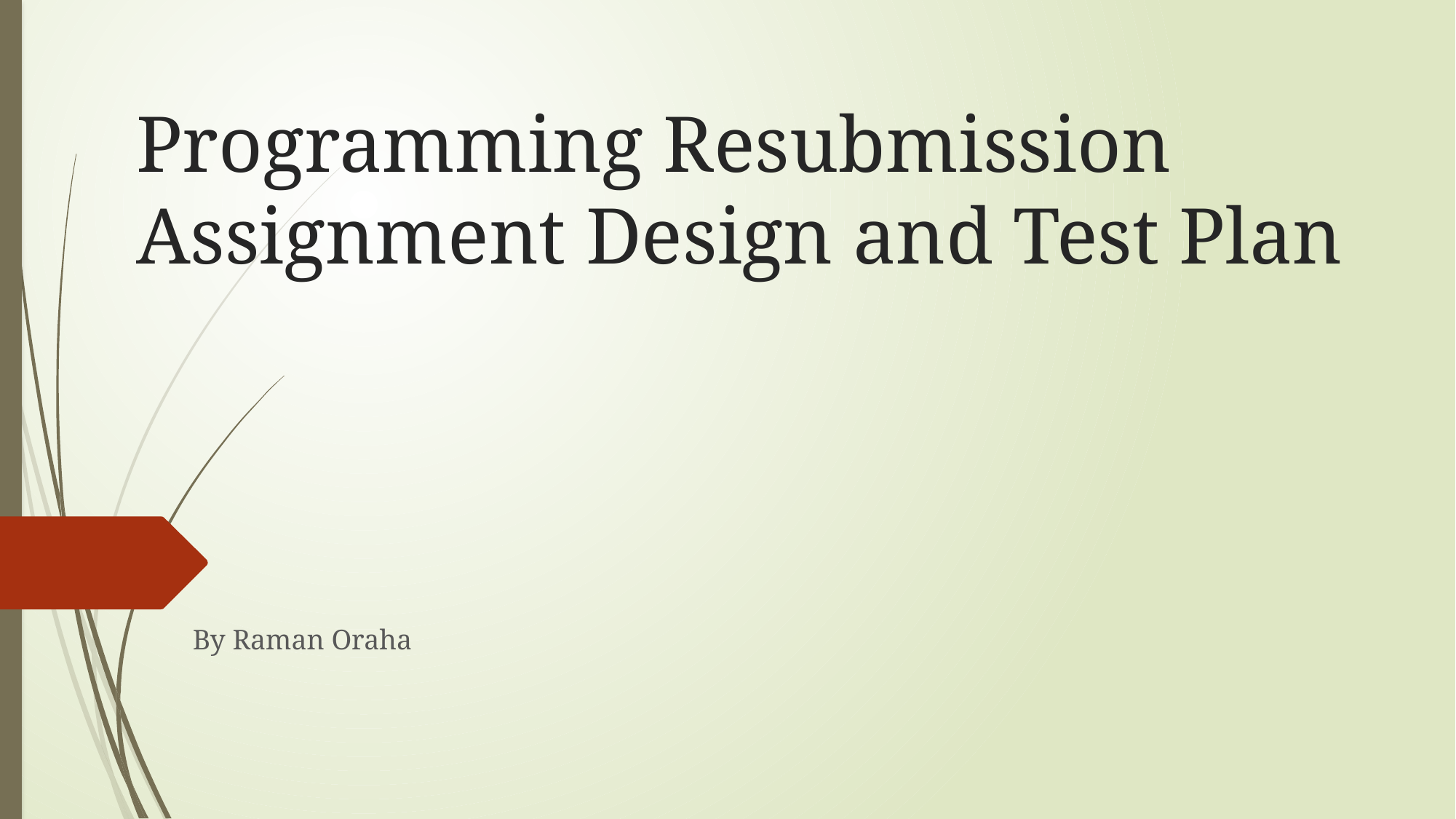

# Programming Resubmission Assignment Design and Test Plan
By Raman Oraha